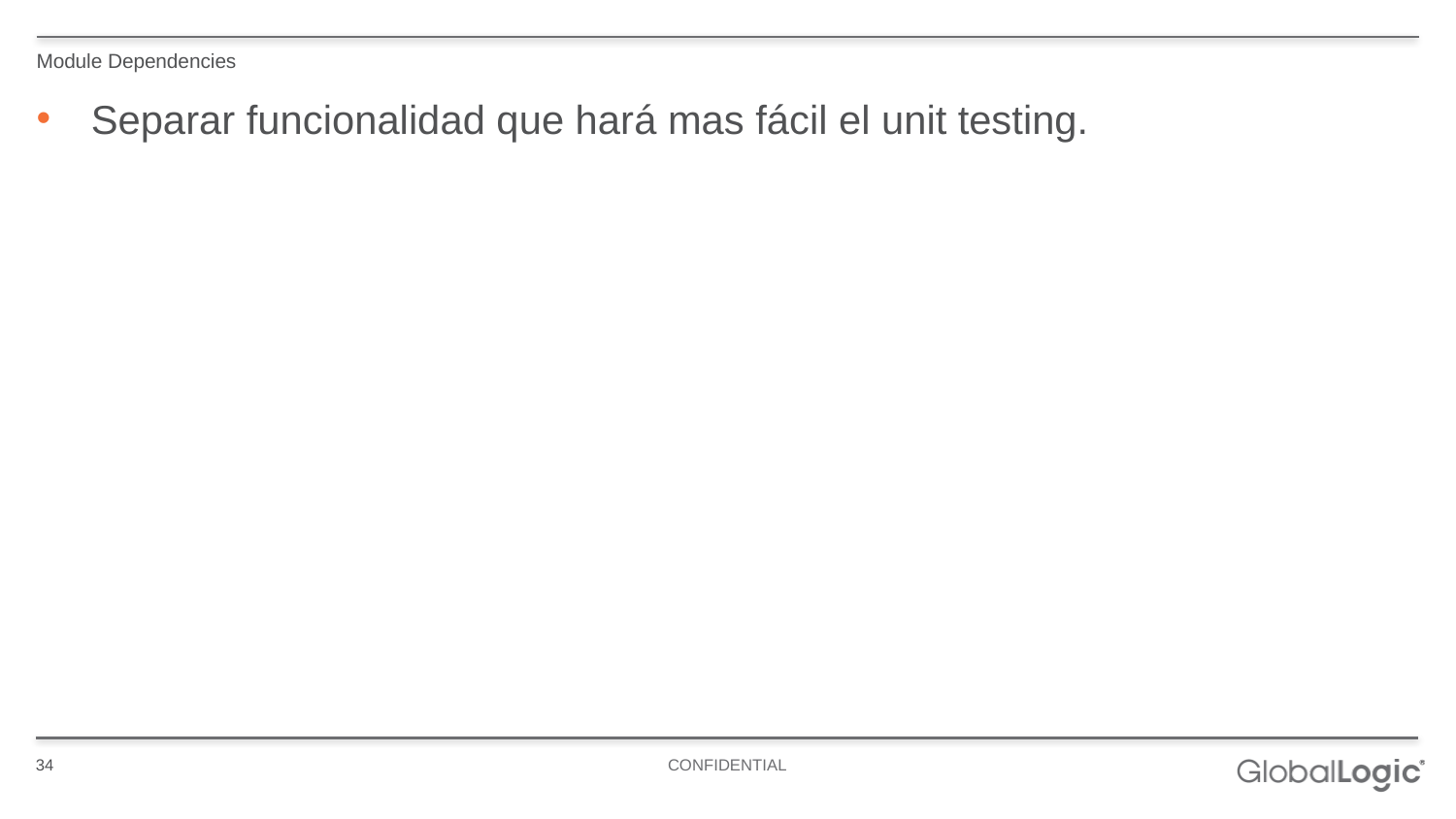

Module Dependencies
Separar funcionalidad que hará mas fácil el unit testing.